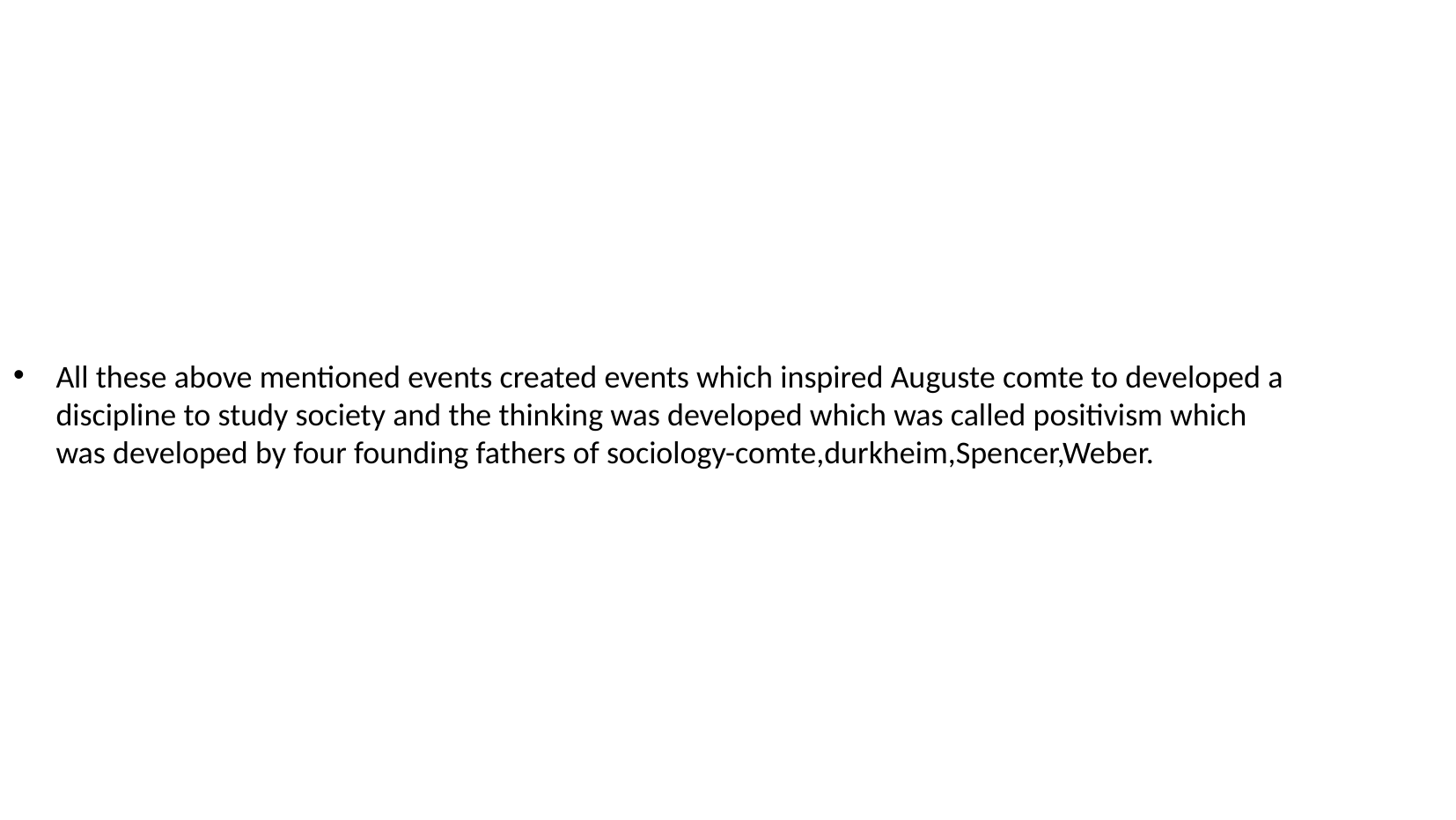

All these above mentioned events created events which inspired Auguste comte to developed a discipline to study society and the thinking was developed which was called positivism which was developed by four founding fathers of sociology-comte,durkheim,Spencer,Weber.